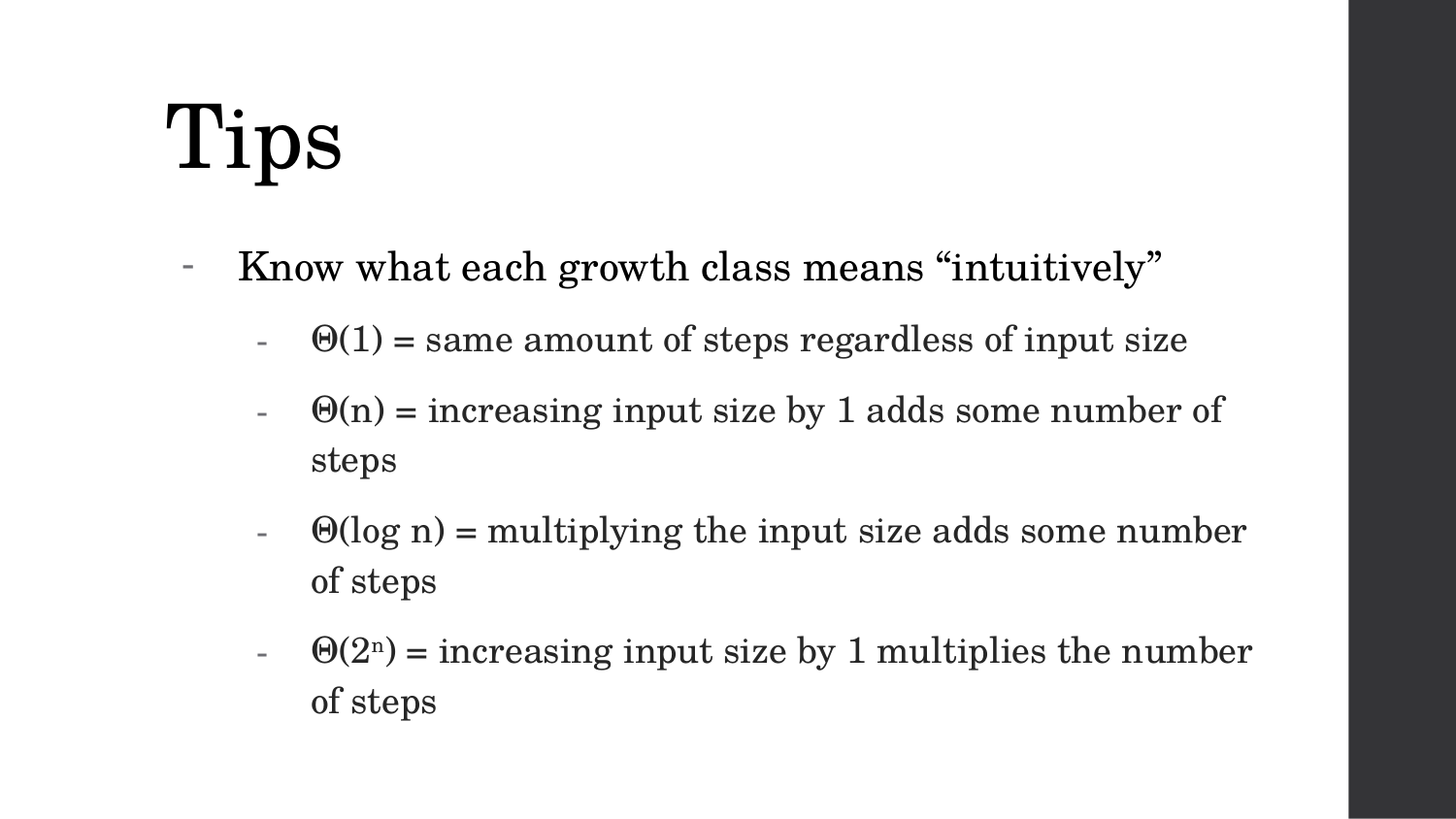

# Tips
Know what each growth class means “intuitively”
Θ(1) = same amount of steps regardless of input size
Θ(n) = increasing input size by 1 adds some number of steps
Θ(log n) = multiplying the input size adds some number of steps
Θ(2n) = increasing input size by 1 multiplies the number of steps